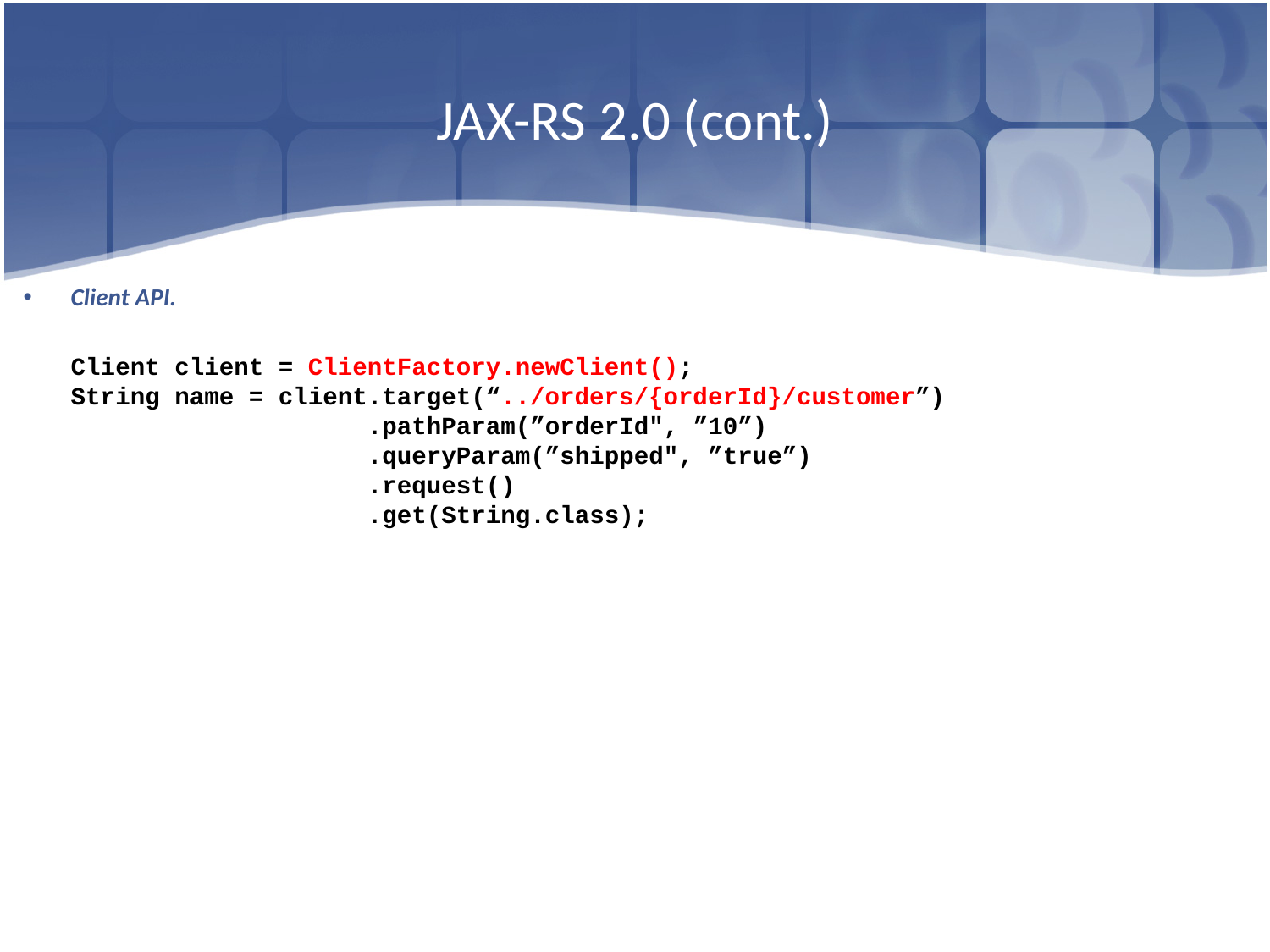

# JAX-RS 2.0 (cont.)
Client API.

	Client client = ClientFactory.newClient();
String name = client.target(“../orders/{orderId}/customer”)
                    .pathParam(”orderId", ”10”)
                    .queryParam(”shipped", ”true”)
                    .request()
                    .get(String.class);